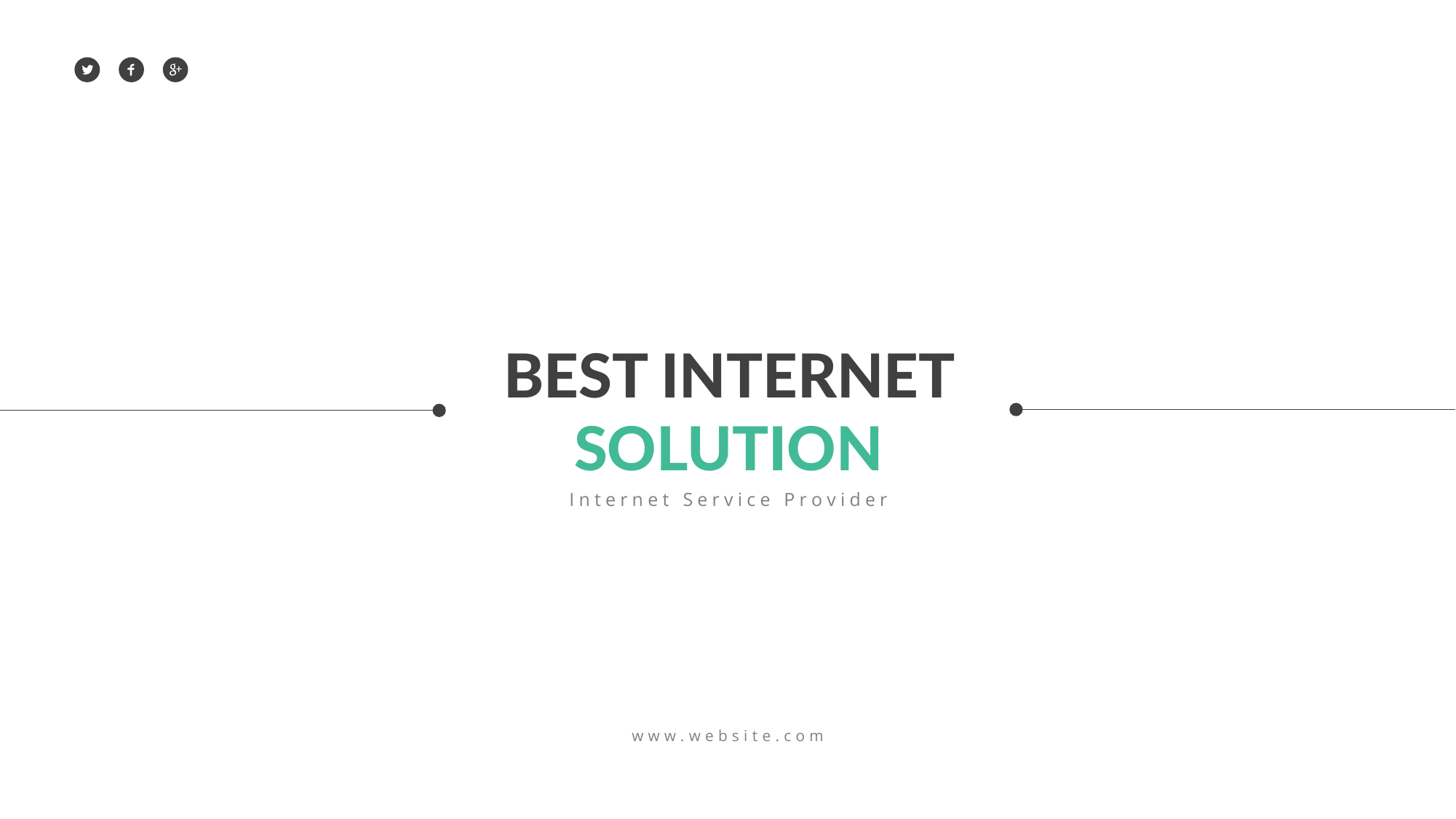

BEST INTERNET SOLUTION

Internet Service Provider
www.website.com